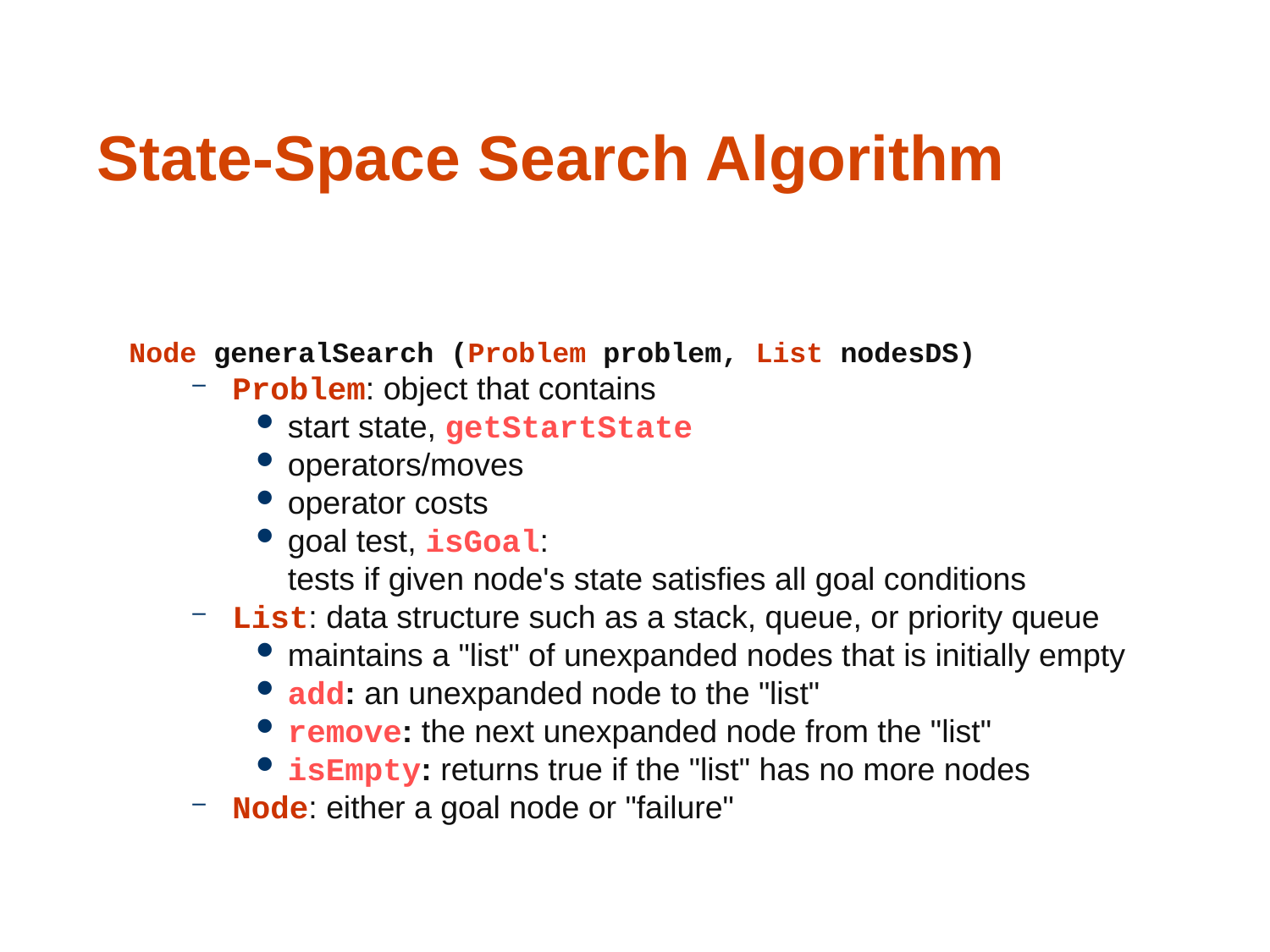

37
# State-Space Search Algorithm
Node generalSearch (Problem problem, List nodesDS)
Problem: object that contains
start state, getStartState
operators/moves
operator costs
goal test, isGoal:
tests if given node's state satisfies all goal conditions
List: data structure such as a stack, queue, or priority queue
maintains a "list" of unexpanded nodes that is initially empty
add: an unexpanded node to the "list"
remove: the next unexpanded node from the "list"
isEmpty: returns true if the "list" has no more nodes
Node: either a goal node or "failure"